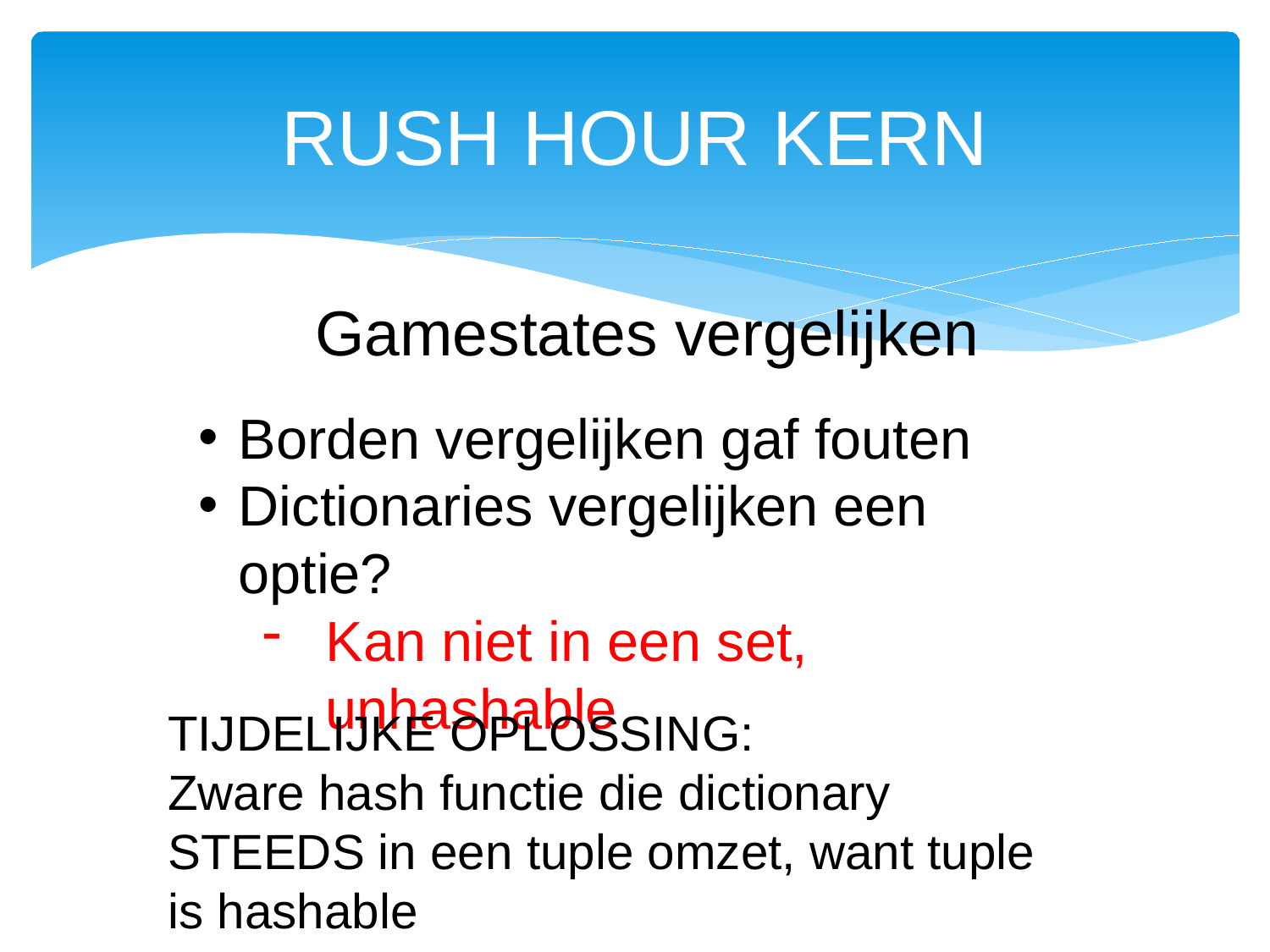

# RUSH HOUR KERN
Gamestates vergelijken
Borden vergelijken gaf fouten
Dictionaries vergelijken een optie?
Kan niet in een set, unhashable
TIJDELIJKE OPLOSSING:
Zware hash functie die dictionary STEEDS in een tuple omzet, want tuple is hashable